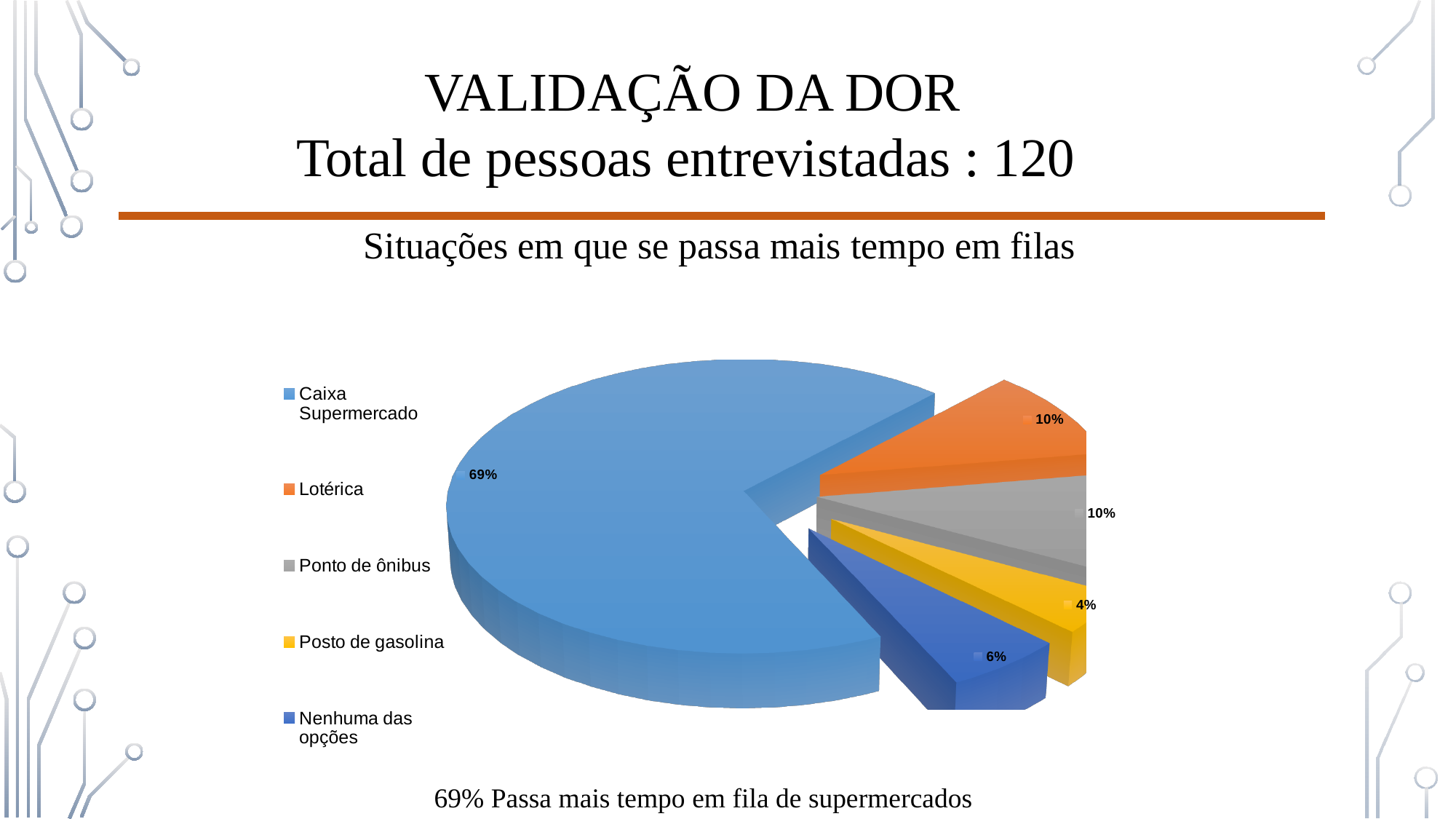

VALIDAÇÃO DA DOR
Total de pessoas entrevistadas : 120
Situações em que se passa mais tempo em filas

[unsupported chart]

69% Passa mais tempo em fila de supermercados